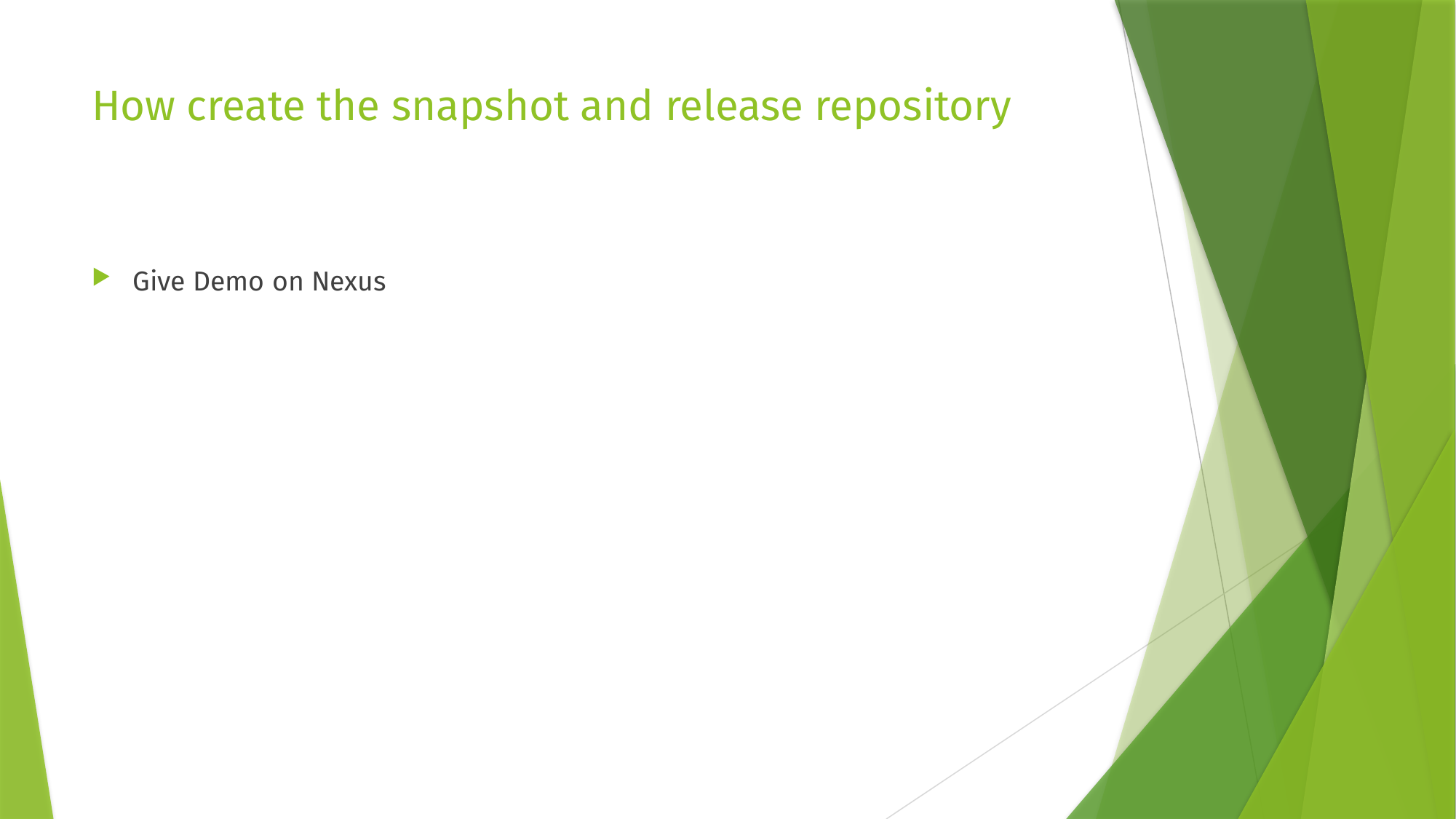

# How create the snapshot and release repository
Give Demo on Nexus